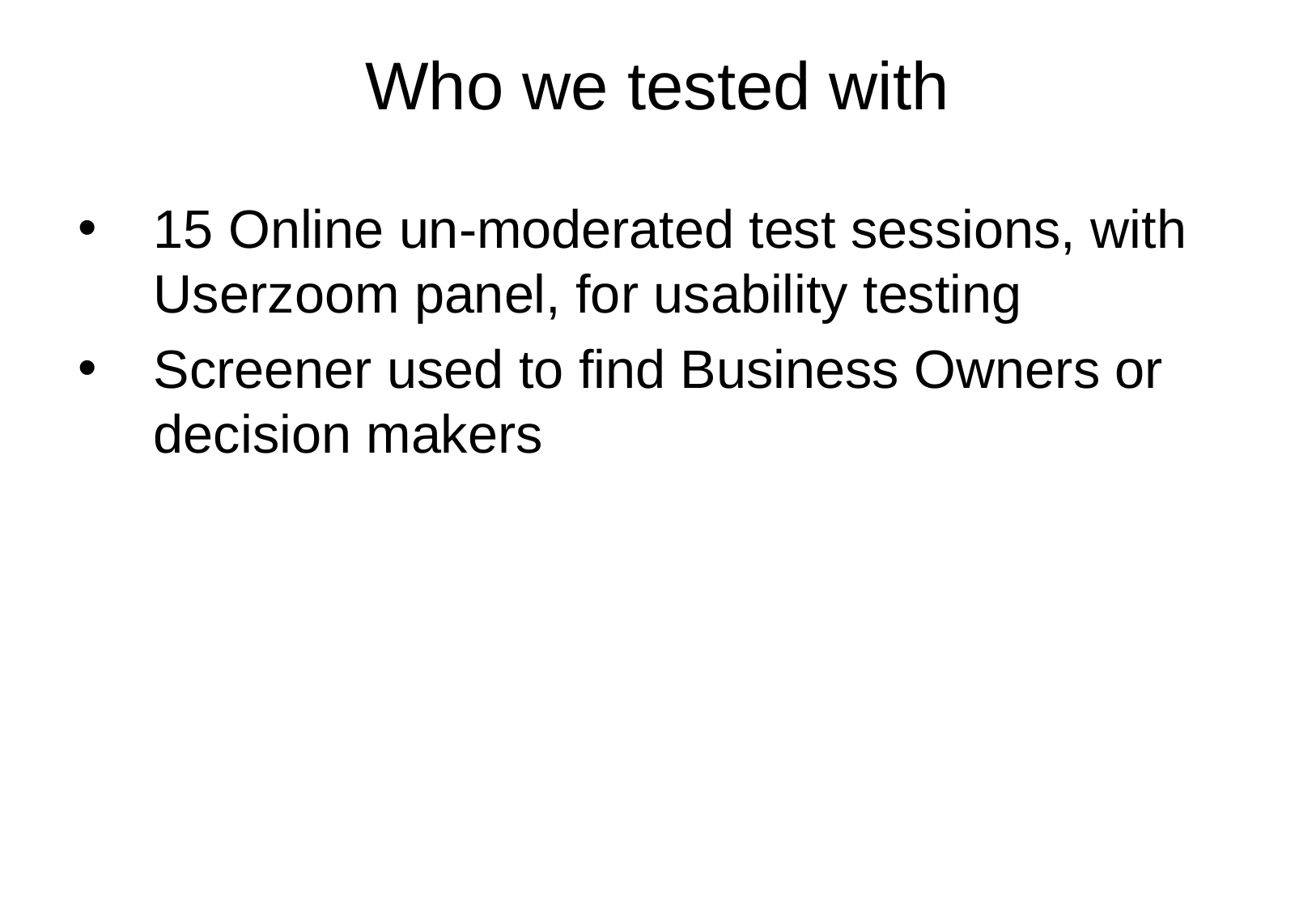

# Who we tested with
15 Online un-moderated test sessions, with Userzoom panel, for usability testing
Screener used to find Business Owners or decision makers